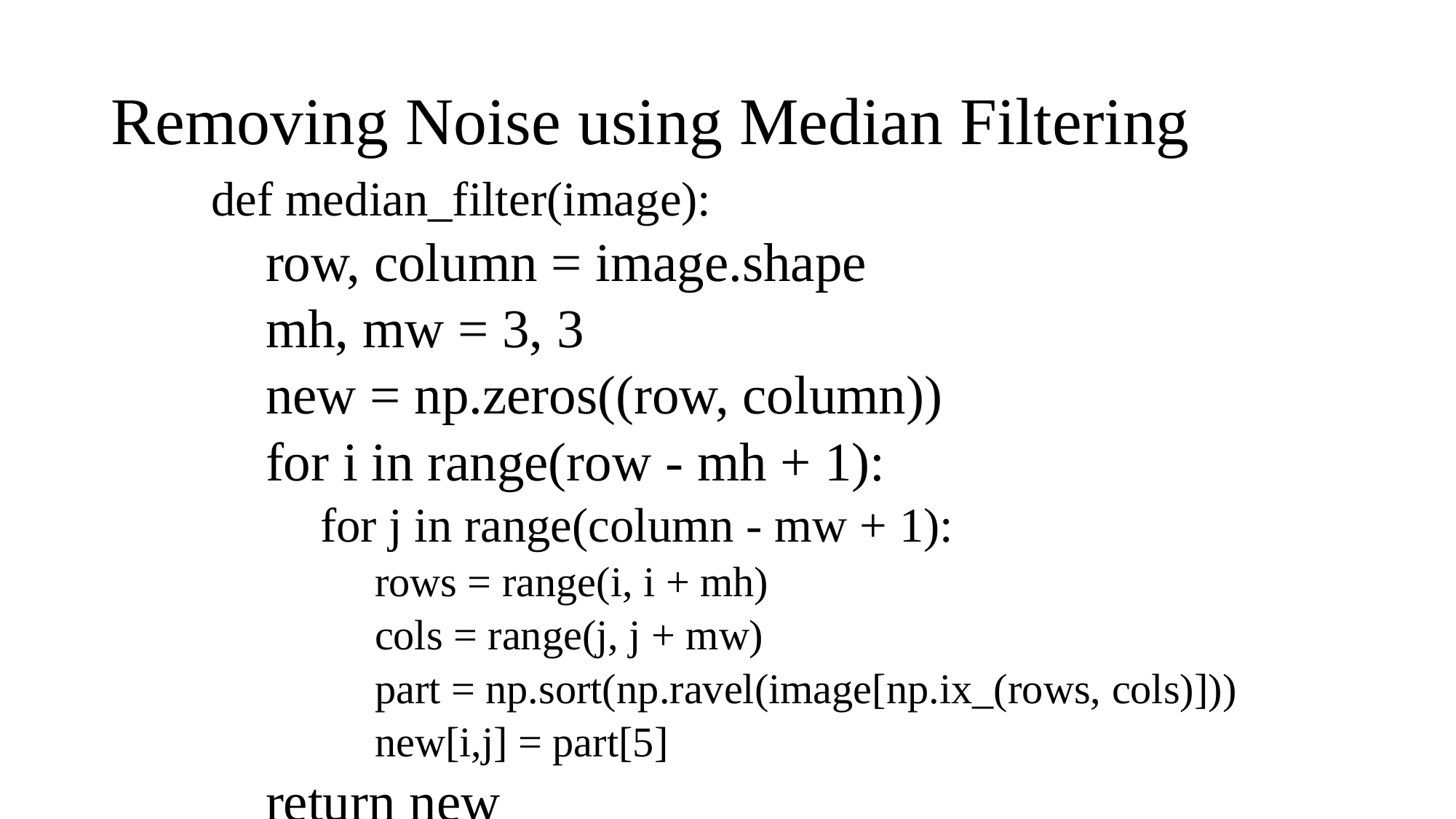

# Removing Noise using Median Filtering
def median_filter(image):
row, column = image.shape
mh, mw = 3, 3
new = np.zeros((row, column))
for i in range(row - mh + 1):
for j in range(column - mw + 1):
rows = range(i, i + mh)
cols = range(j, j + mw)
part = np.sort(np.ravel(image[np.ix_(rows, cols)]))
new[i,j] = part[5]
return new